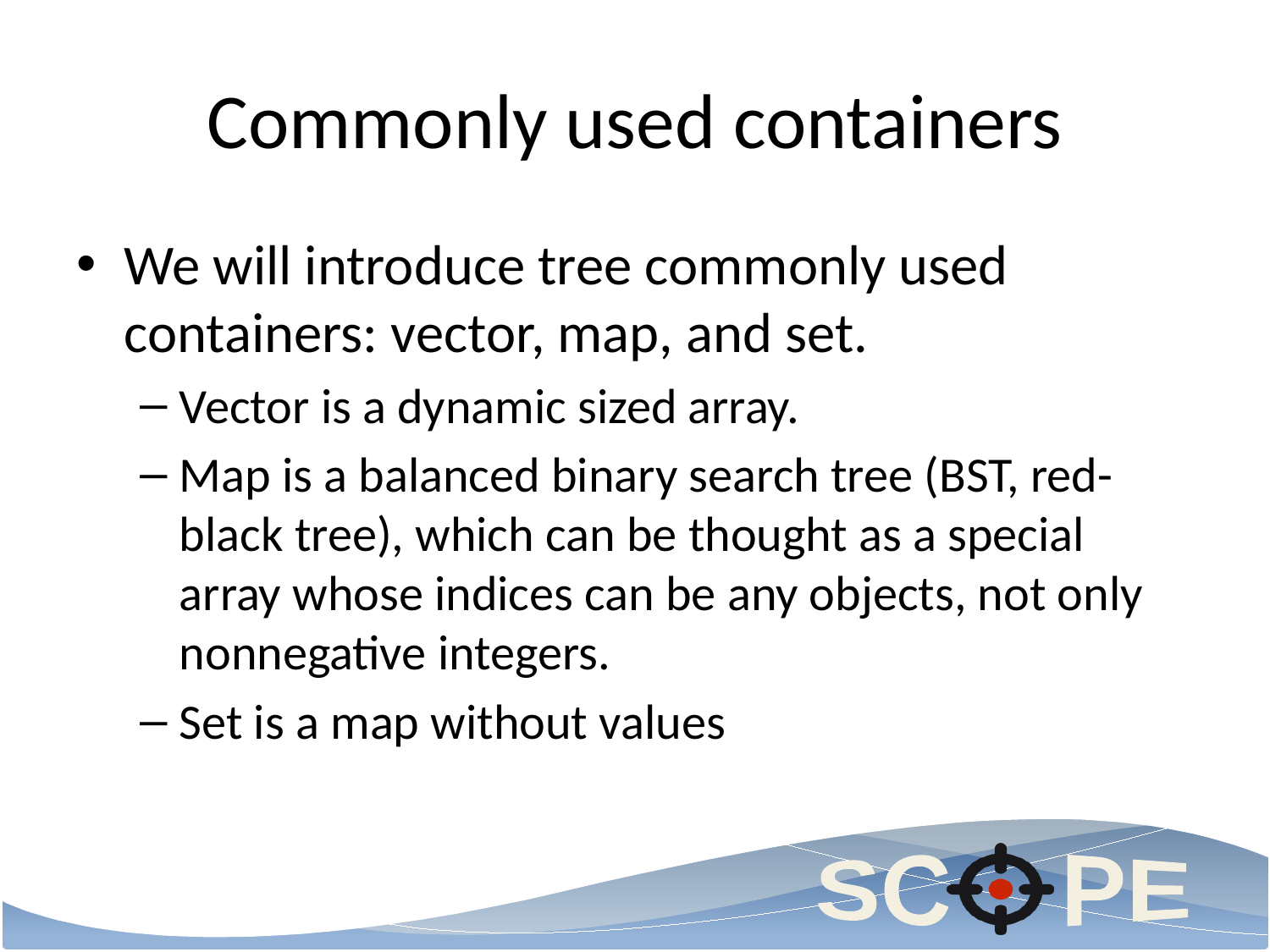

# Commonly used containers
We will introduce tree commonly used containers: vector, map, and set.
Vector is a dynamic sized array.
Map is a balanced binary search tree (BST, red-black tree), which can be thought as a special array whose indices can be any objects, not only nonnegative integers.
Set is a map without values